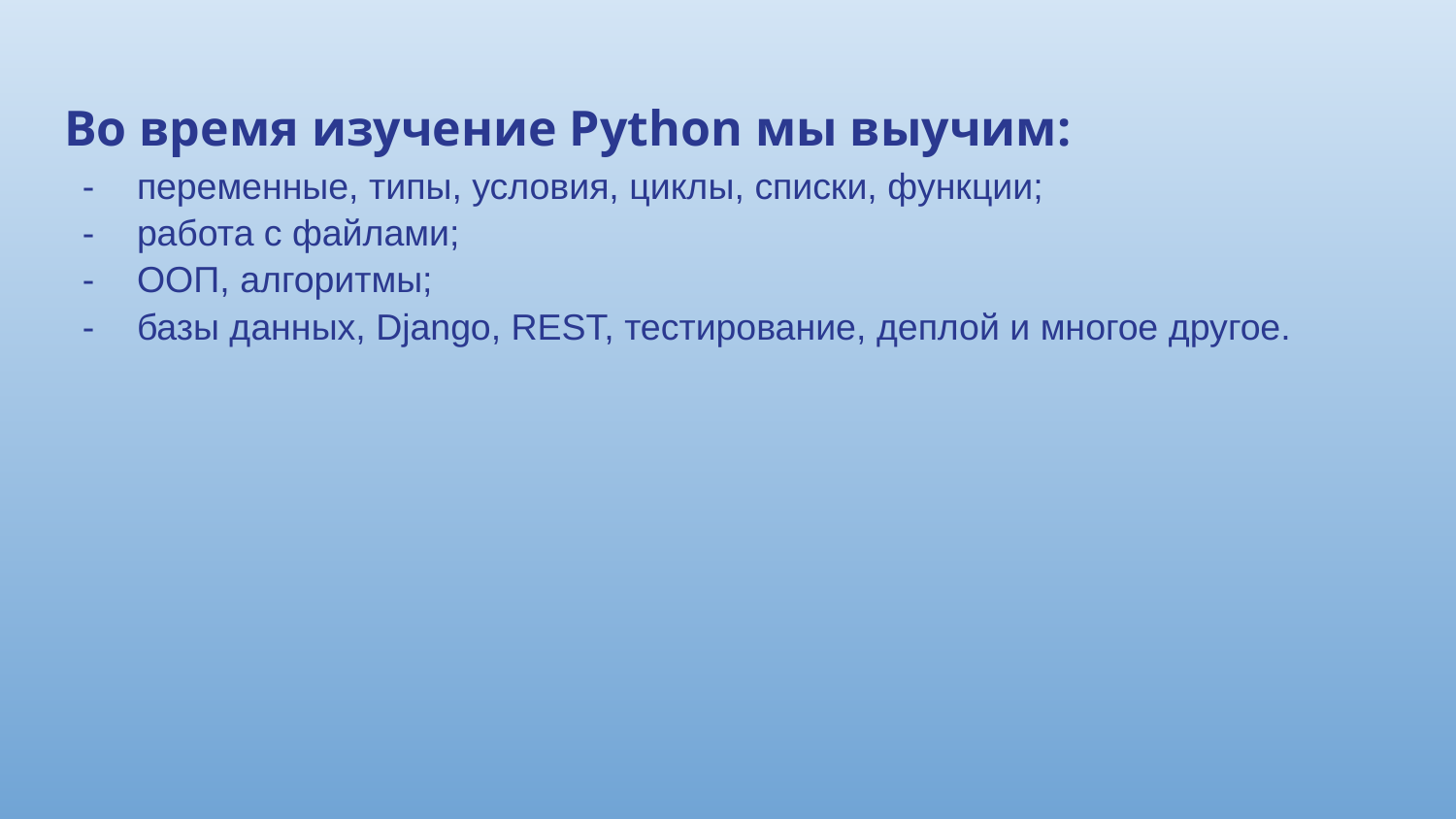

Во время изучение Python мы выучим:
переменные, типы, условия, циклы, списки, функции;
работа с файлами;
ООП, алгоритмы;
базы данных, Django, REST, тестирование, деплой и многое другое.